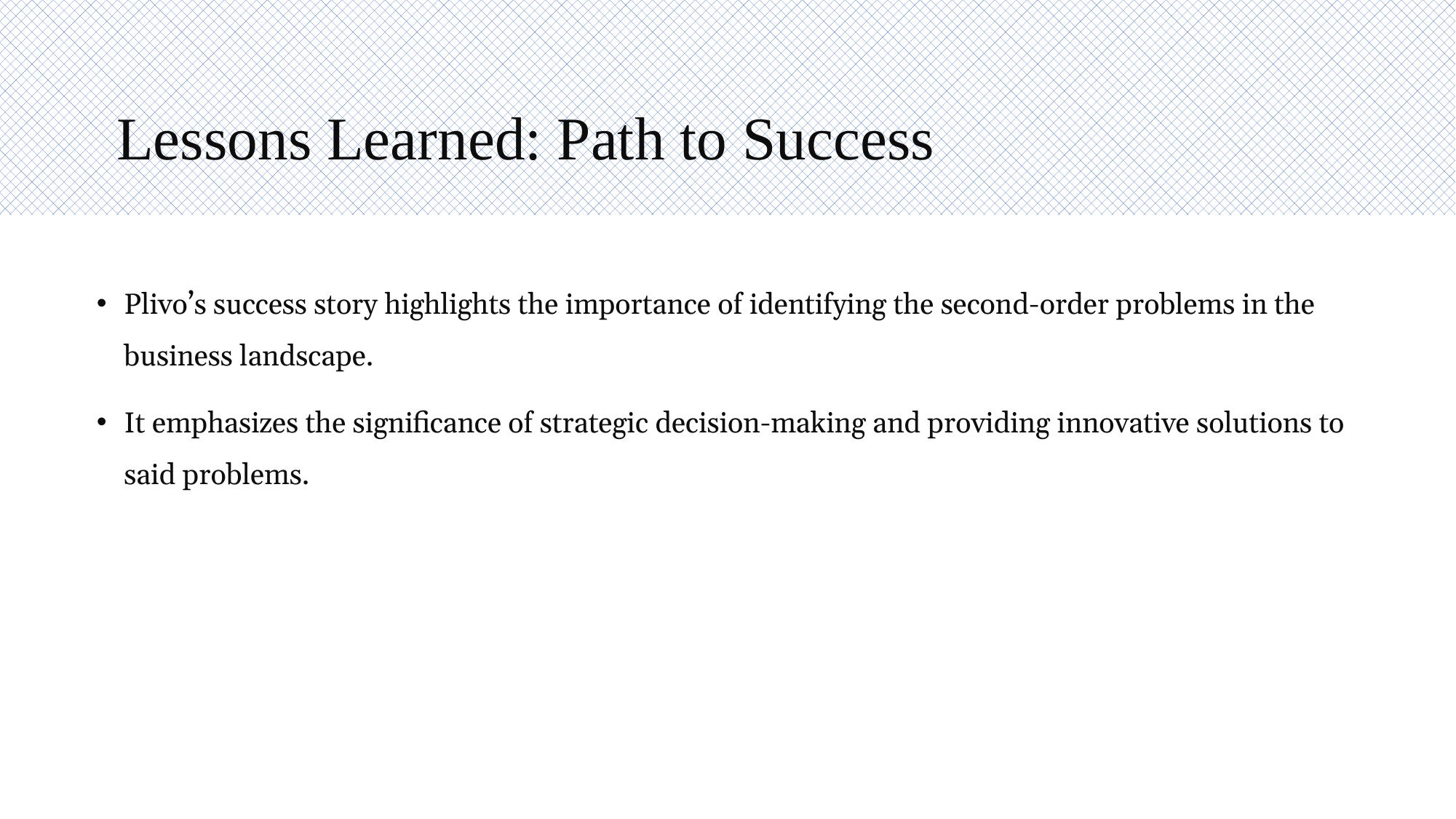

# Lessons Learned: Path to Success
Plivo’s success story highlights the importance of identifying the second-order problems in the business landscape.
It emphasizes the significance of strategic decision-making and providing innovative solutions to said problems.